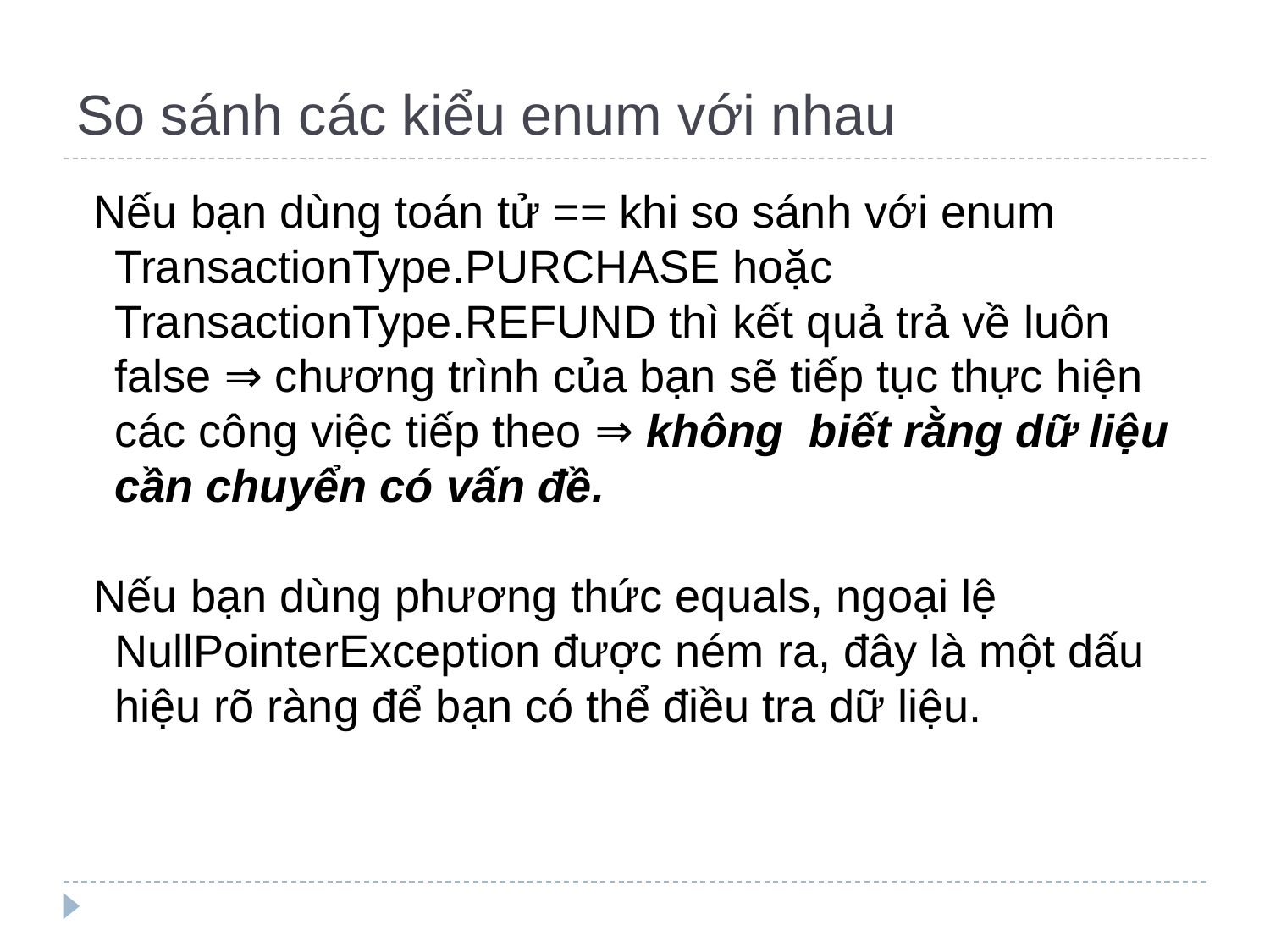

# So sánh các kiểu enum với nhau
Nếu bạn dùng toán tử == khi so sánh với enum TransactionType.PURCHASE hoặc TransactionType.REFUND thì kết quả trả về luôn false ⇒ chương trình của bạn sẽ tiếp tục thực hiện các công việc tiếp theo ⇒ không  biết rằng dữ liệu cần chuyển có vấn đề.

Nếu bạn dùng phương thức equals, ngoại lệ NullPointerException được ném ra, đây là một dấu hiệu rõ ràng để bạn có thể điều tra dữ liệu.